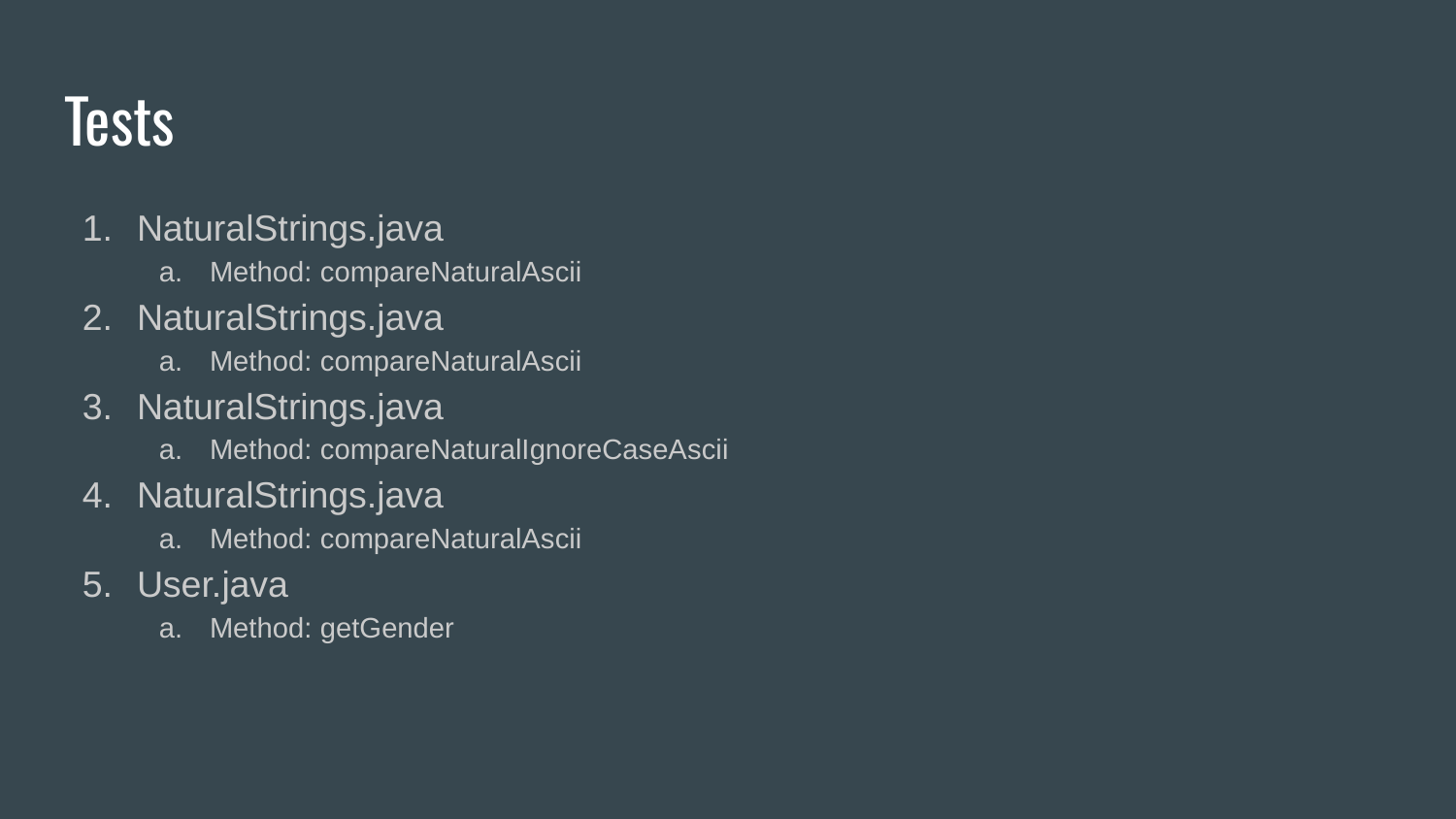

# Tests
NaturalStrings.java
Method: compareNaturalAscii
NaturalStrings.java
Method: compareNaturalAscii
NaturalStrings.java
Method: compareNaturalIgnoreCaseAscii
NaturalStrings.java
Method: compareNaturalAscii
User.java
Method: getGender